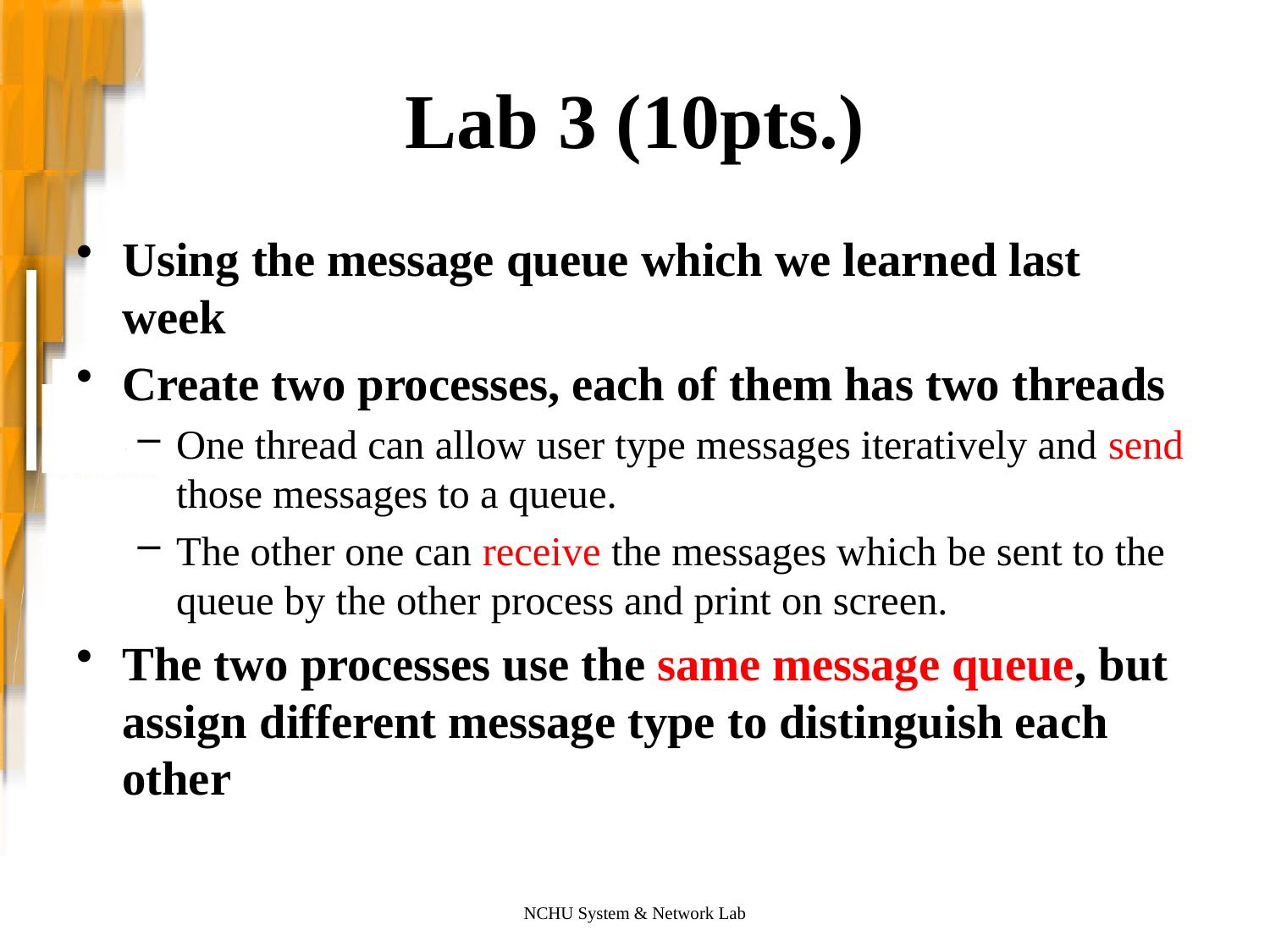

# Lab 3 (10pts.)
Using the message queue which we learned last week
Create two processes, each of them has two threads
One thread can allow user type messages iteratively and send those messages to a queue.
The other one can receive the messages which be sent to the queue by the other process and print on screen.
The two processes use the same message queue, but assign different message type to distinguish each other
NCHU System & Network Lab